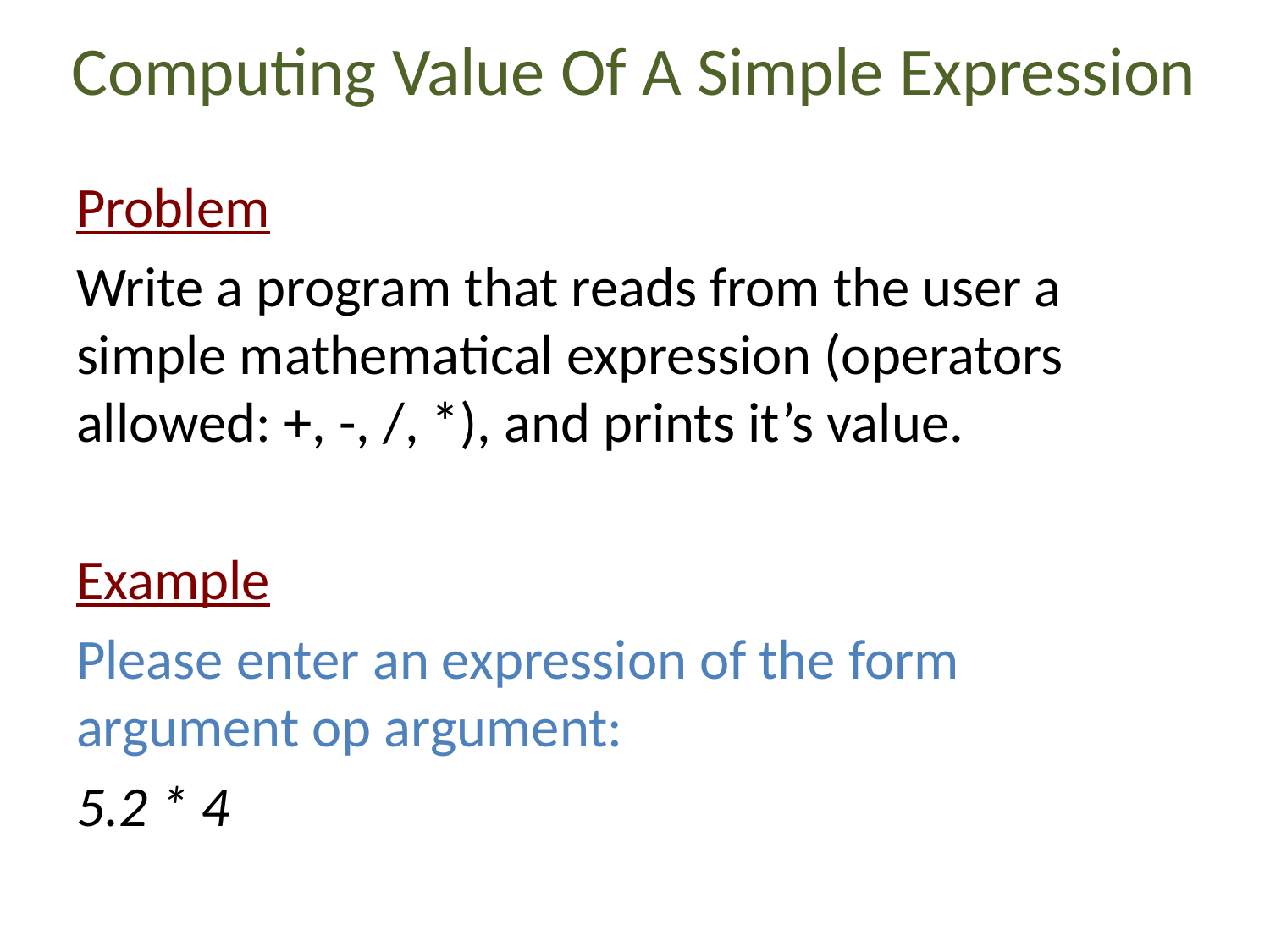

# Computing Value Of A Simple Expression
Problem
Write a program that reads from the user a simple mathematical expression (operators allowed: +, -, /, *), and prints it’s value.

Example
Please enter an expression of the form
argument op argument:
5.2 * 4